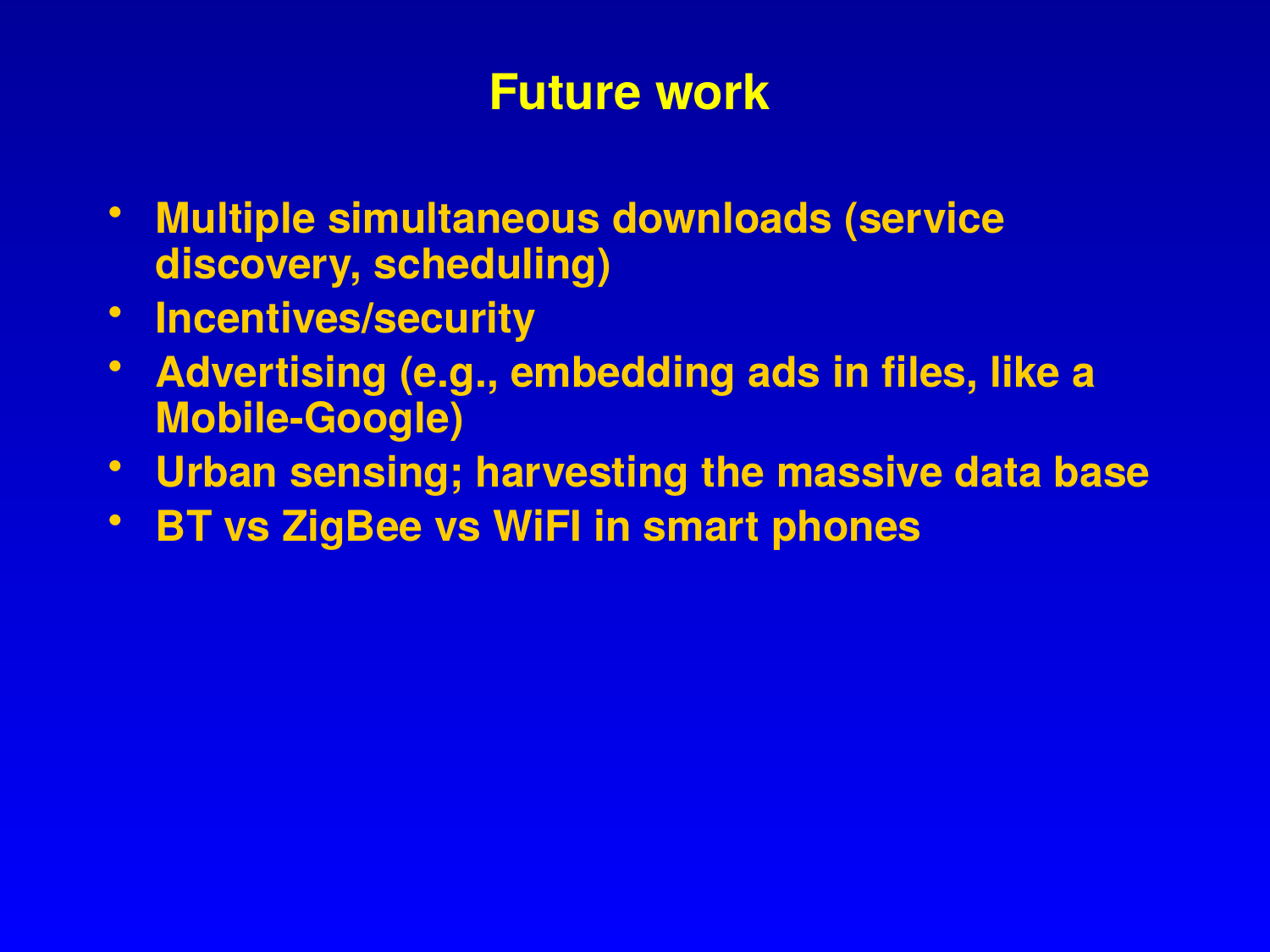

# Future work
Multiple simultaneous downloads (service discovery, scheduling)
Incentives/security
Advertising (e.g., embedding ads in files, like a Mobile-Google)
Urban sensing; harvesting the massive data base
BT vs ZigBee vs WiFI in smart phones